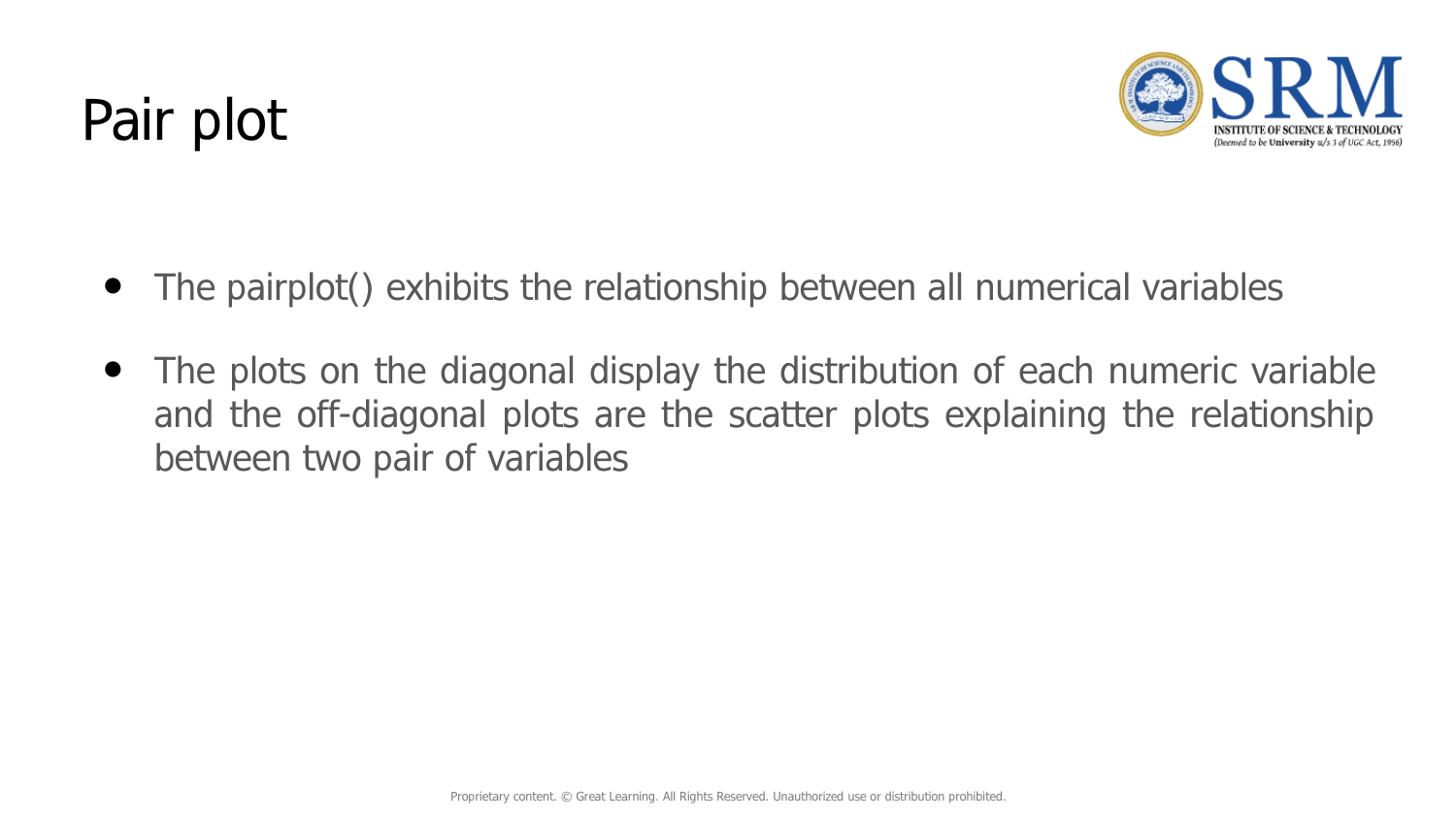

# Pair plot
The pairplot() exhibits the relationship between all numerical variables

The plots on the diagonal display the distribution of each numeric variable  and the off-diagonal plots are the scatter plots explaining the relationship  between two pair of variables
Proprietary content. © Great Learning. All Rights Reserved. Unauthorized use or distribution prohibited.